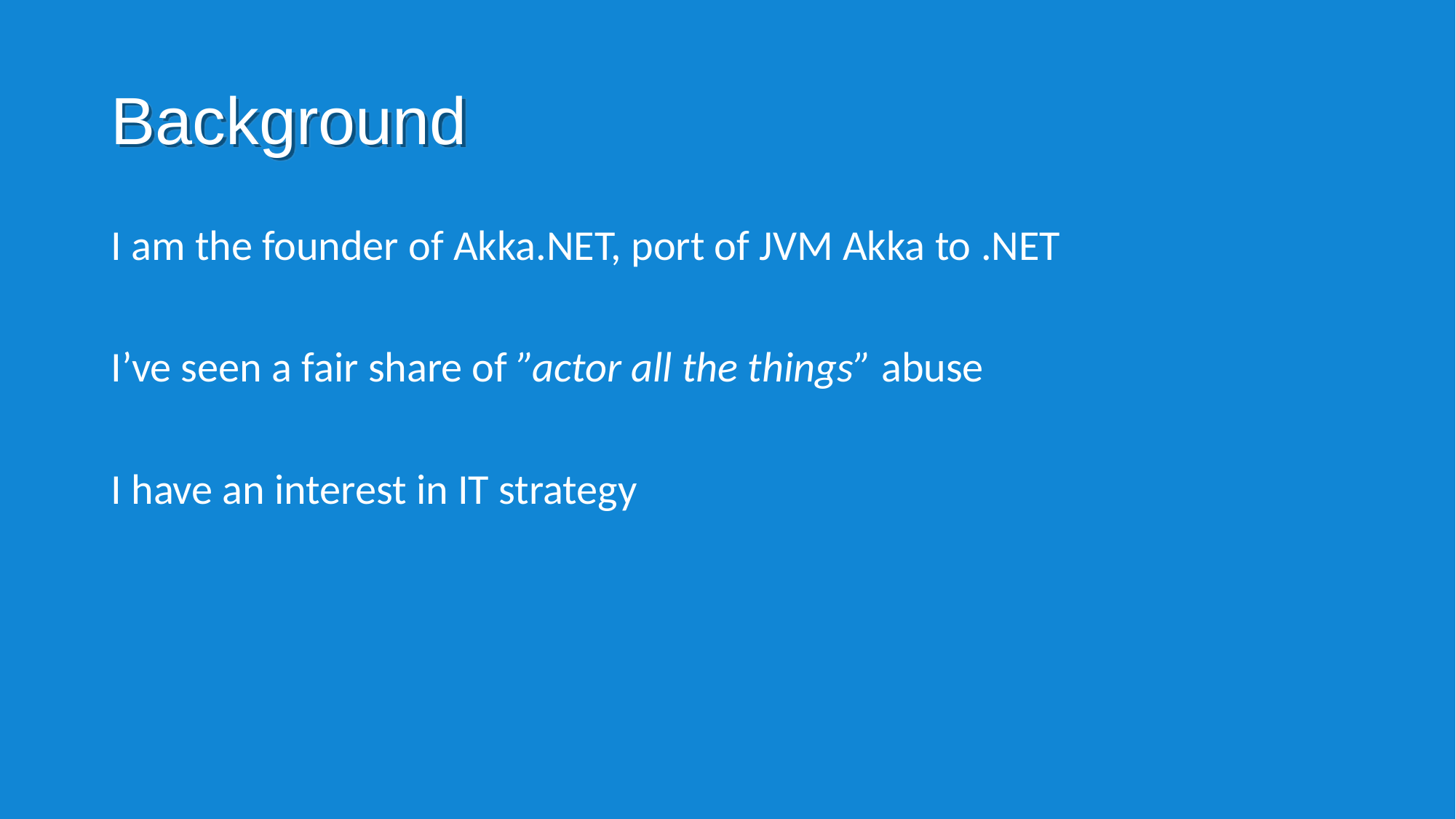

# Background
I am the founder of Akka.NET, port of JVM Akka to .NET

I’ve seen a fair share of ”actor all the things” abuse

I have an interest in IT strategy